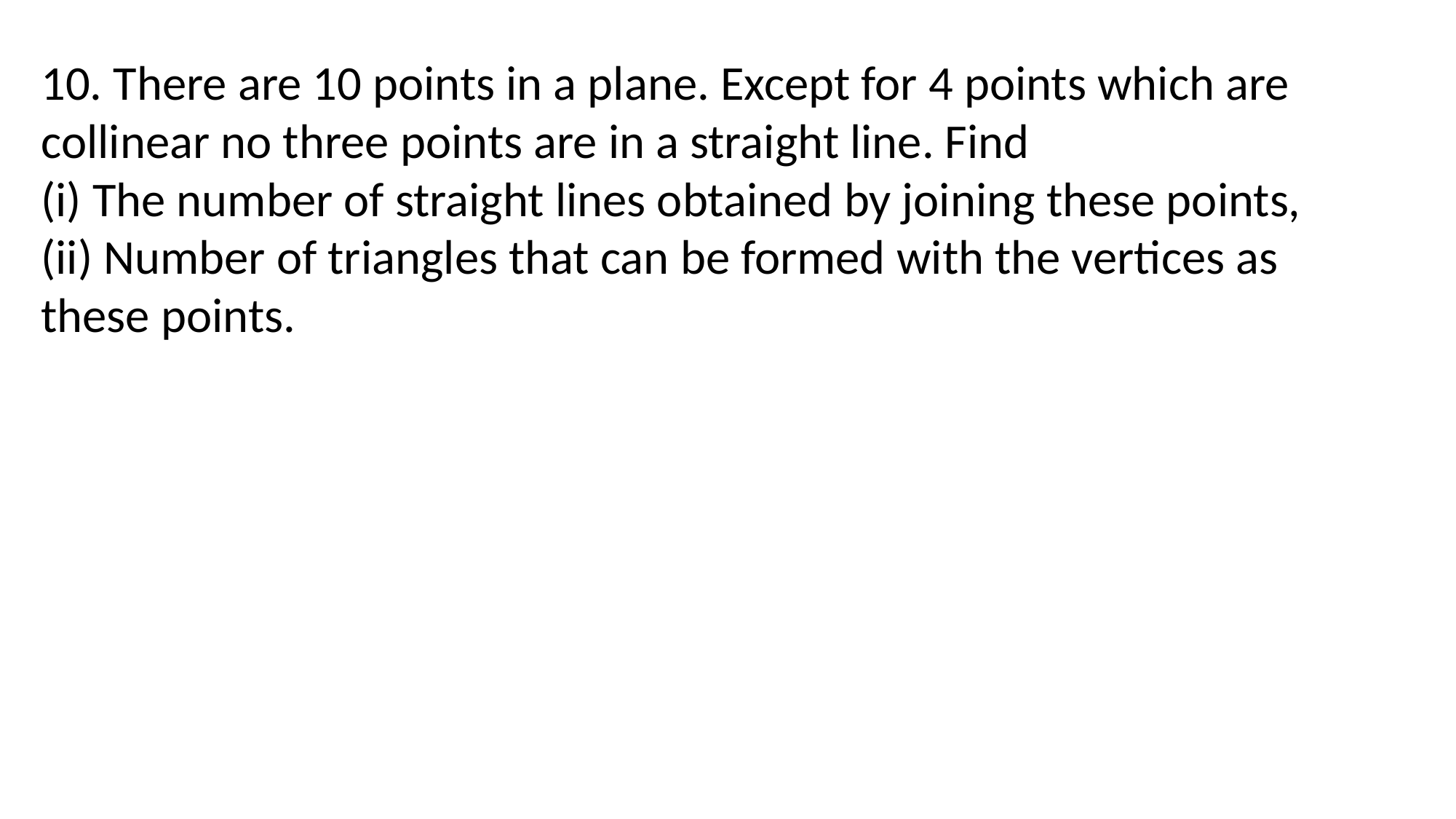

10. There are 10 points in a plane. Except for 4 points which are collinear no three points are in a straight line. Find
(i) The number of straight lines obtained by joining these points,
(ii) Number of triangles that can be formed with the vertices as these points.